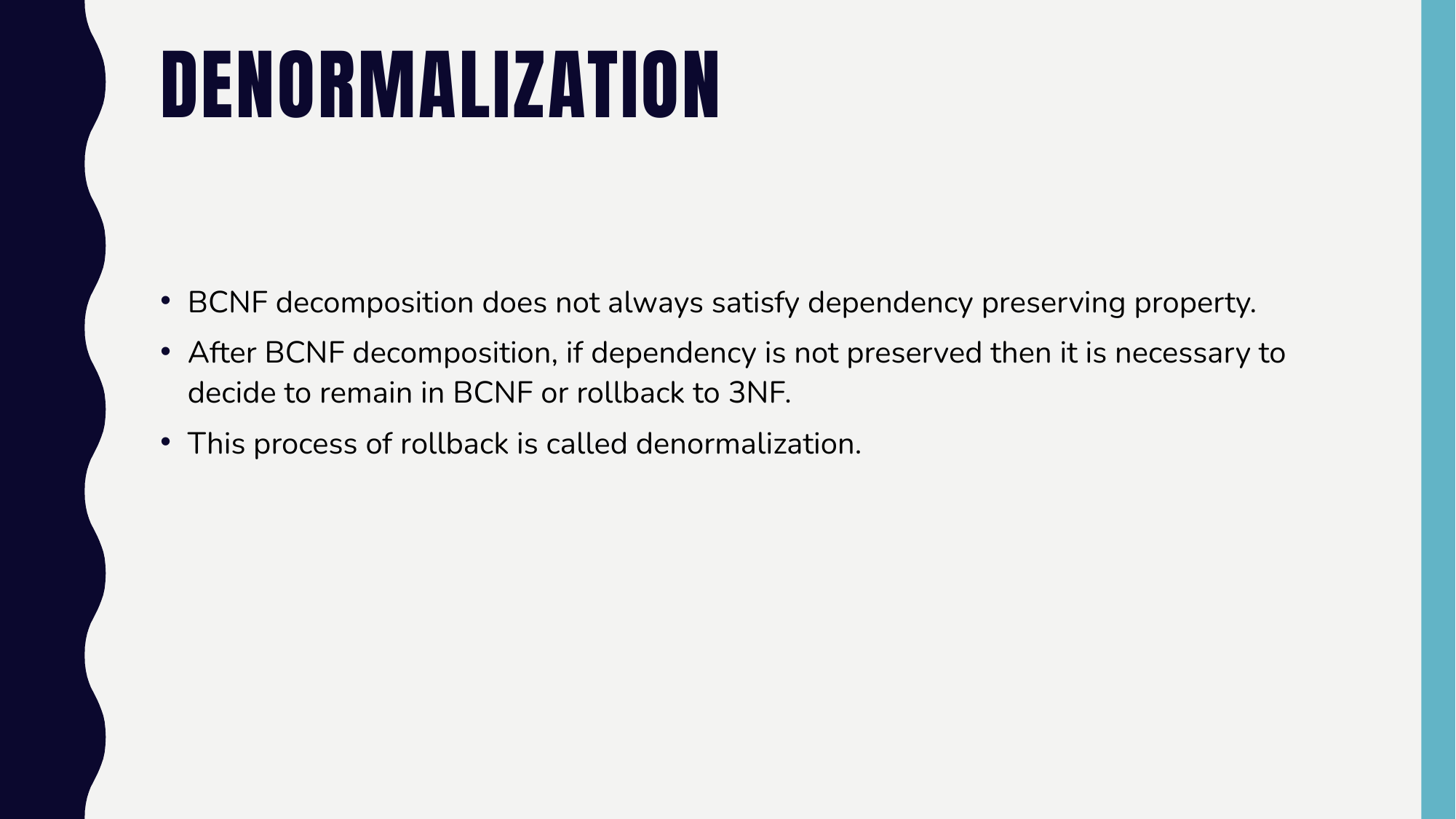

# Denormalization
BCNF decomposition does not always satisfy dependency preserving property.
After BCNF decomposition, if dependency is not preserved then it is necessary to decide to remain in BCNF or rollback to 3NF.
This process of rollback is called denormalization.